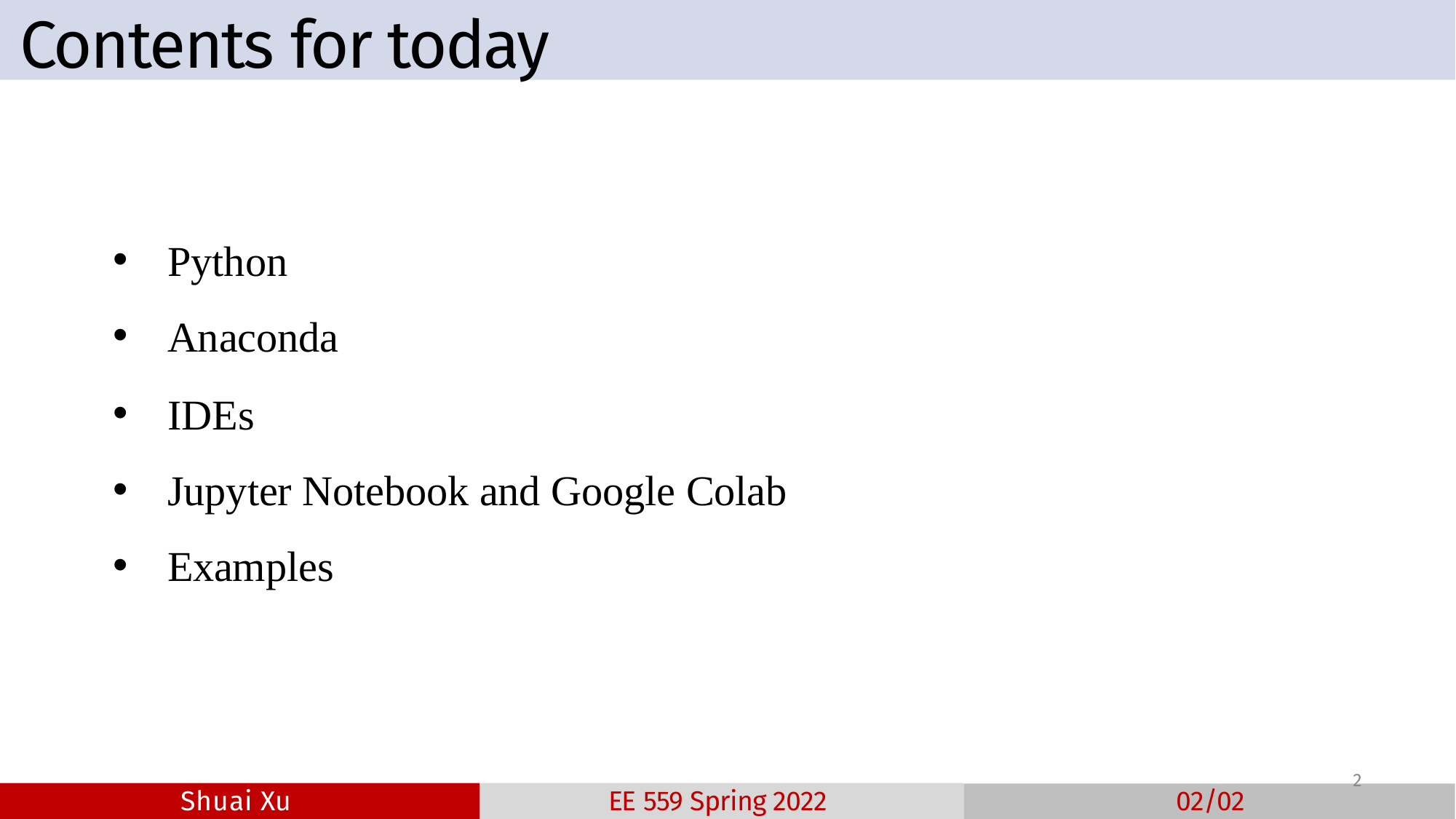

# Contents for today
Python
Anaconda
IDEs
Jupyter Notebook and Google Colab
Examples
2

Shuai Xu
EE 559 Spring 2022
02/02